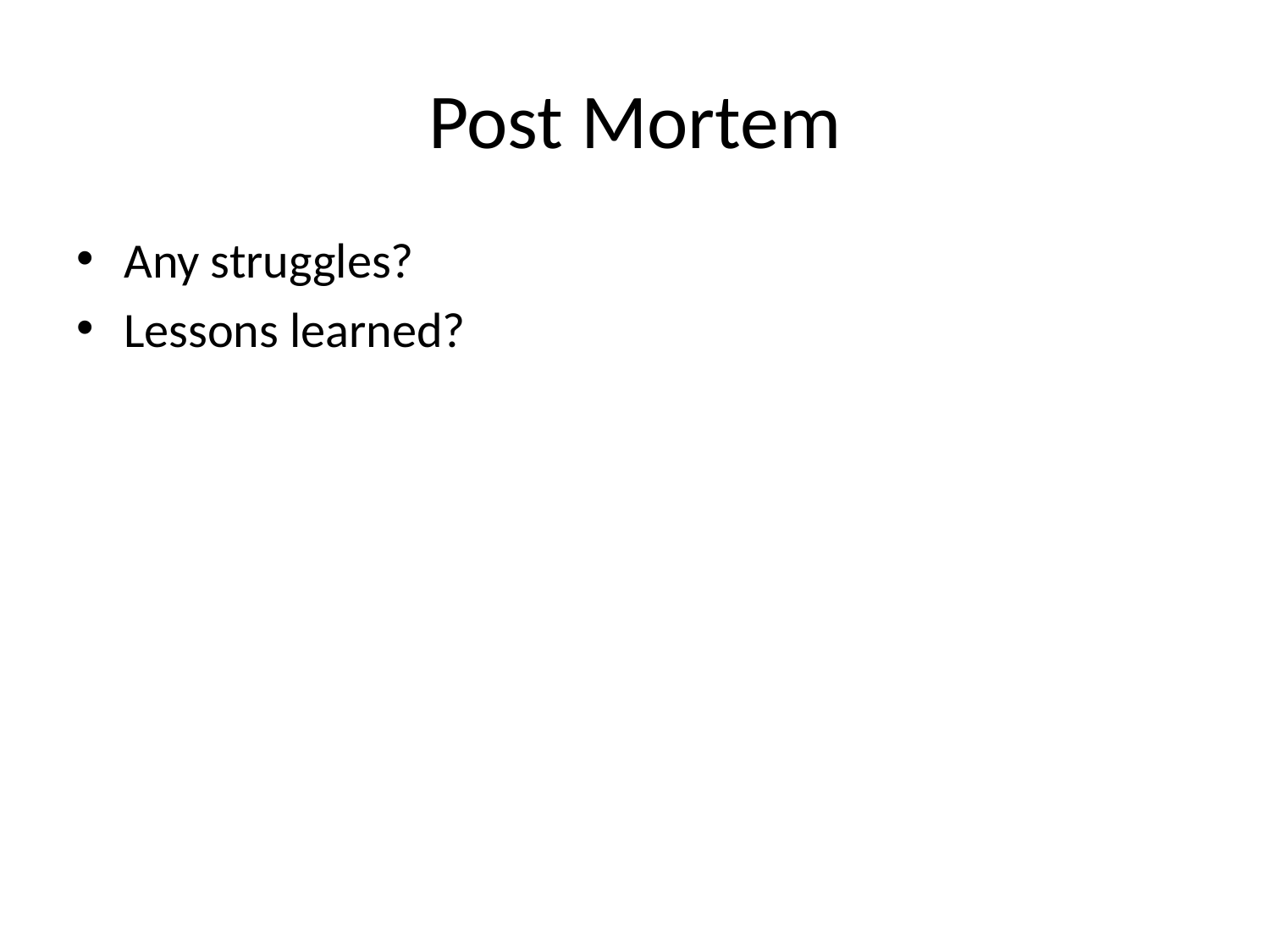

# Post Mortem
Any struggles?
Lessons learned?